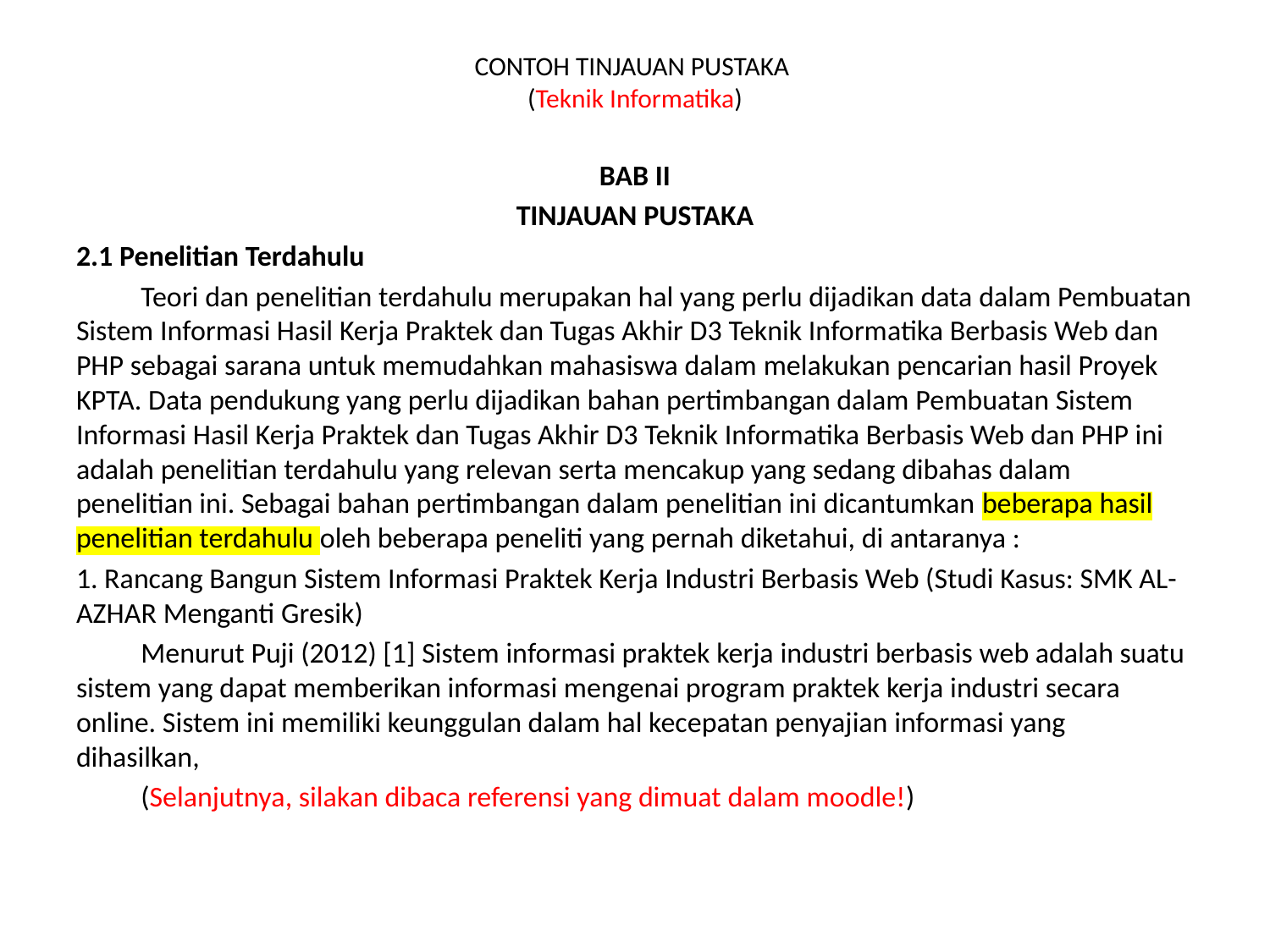

# CONTOH TINJAUAN PUSTAKA (Teknik Informatika)
BAB II
TINJAUAN PUSTAKA
2.1 Penelitian Terdahulu
Teori dan penelitian terdahulu merupakan hal yang perlu dijadikan data dalam Pembuatan Sistem Informasi Hasil Kerja Praktek dan Tugas Akhir D3 Teknik Informatika Berbasis Web dan PHP sebagai sarana untuk memudahkan mahasiswa dalam melakukan pencarian hasil Proyek KPTA. Data pendukung yang perlu dijadikan bahan pertimbangan dalam Pembuatan Sistem Informasi Hasil Kerja Praktek dan Tugas Akhir D3 Teknik Informatika Berbasis Web dan PHP ini adalah penelitian terdahulu yang relevan serta mencakup yang sedang dibahas dalam penelitian ini. Sebagai bahan pertimbangan dalam penelitian ini dicantumkan beberapa hasil penelitian terdahulu oleh beberapa peneliti yang pernah diketahui, di antaranya :
1. Rancang Bangun Sistem Informasi Praktek Kerja Industri Berbasis Web (Studi Kasus: SMK AL-AZHAR Menganti Gresik)
Menurut Puji (2012) [1] Sistem informasi praktek kerja industri berbasis web adalah suatu sistem yang dapat memberikan informasi mengenai program praktek kerja industri secara online. Sistem ini memiliki keunggulan dalam hal kecepatan penyajian informasi yang dihasilkan,
(Selanjutnya, silakan dibaca referensi yang dimuat dalam moodle!)